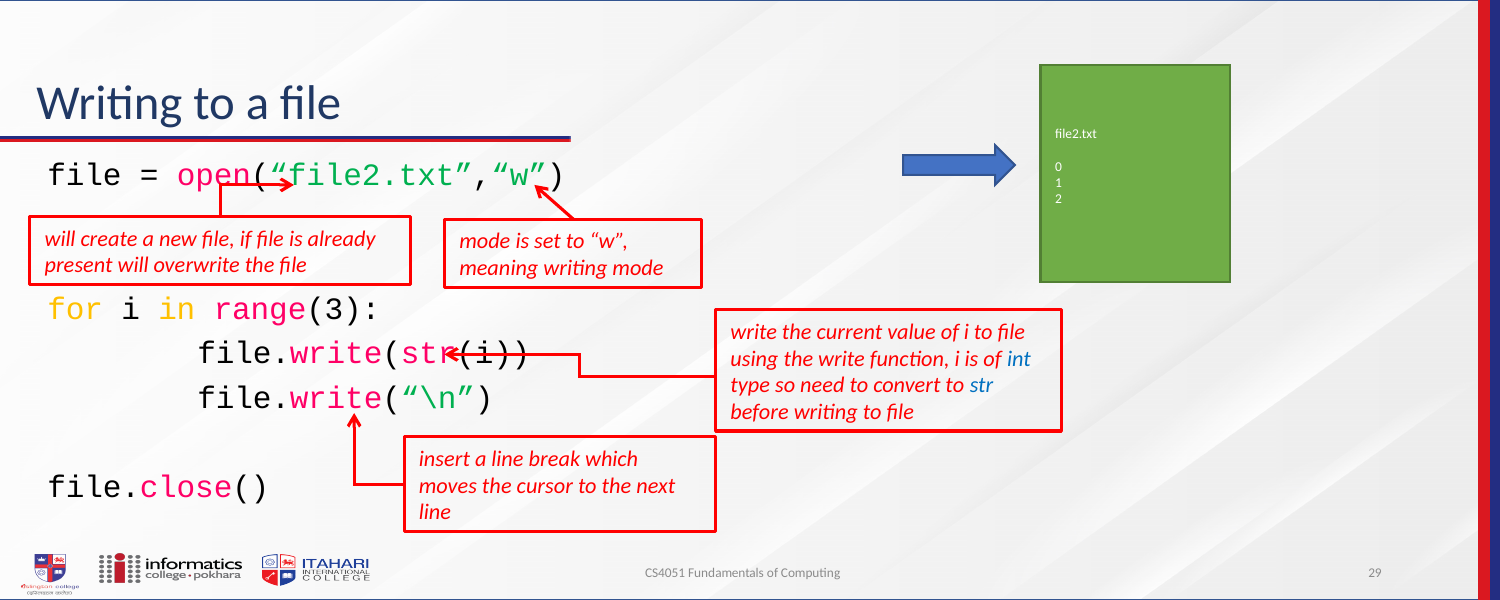

# Writing to a file
file2.txt

0
1
2

file = open(“file2.txt”,“w”)

for i in range(3):
	file.write(str(i))
	file.write(“\n”)

file.close()
mode is set to “w”, meaning writing mode
will create a new file, if file is already present will overwrite the file
write the current value of i to file using the write function, i is of int type so need to convert to str before writing to file
insert a line break which moves the cursor to the next line
CS4051 Fundamentals of Computing
29